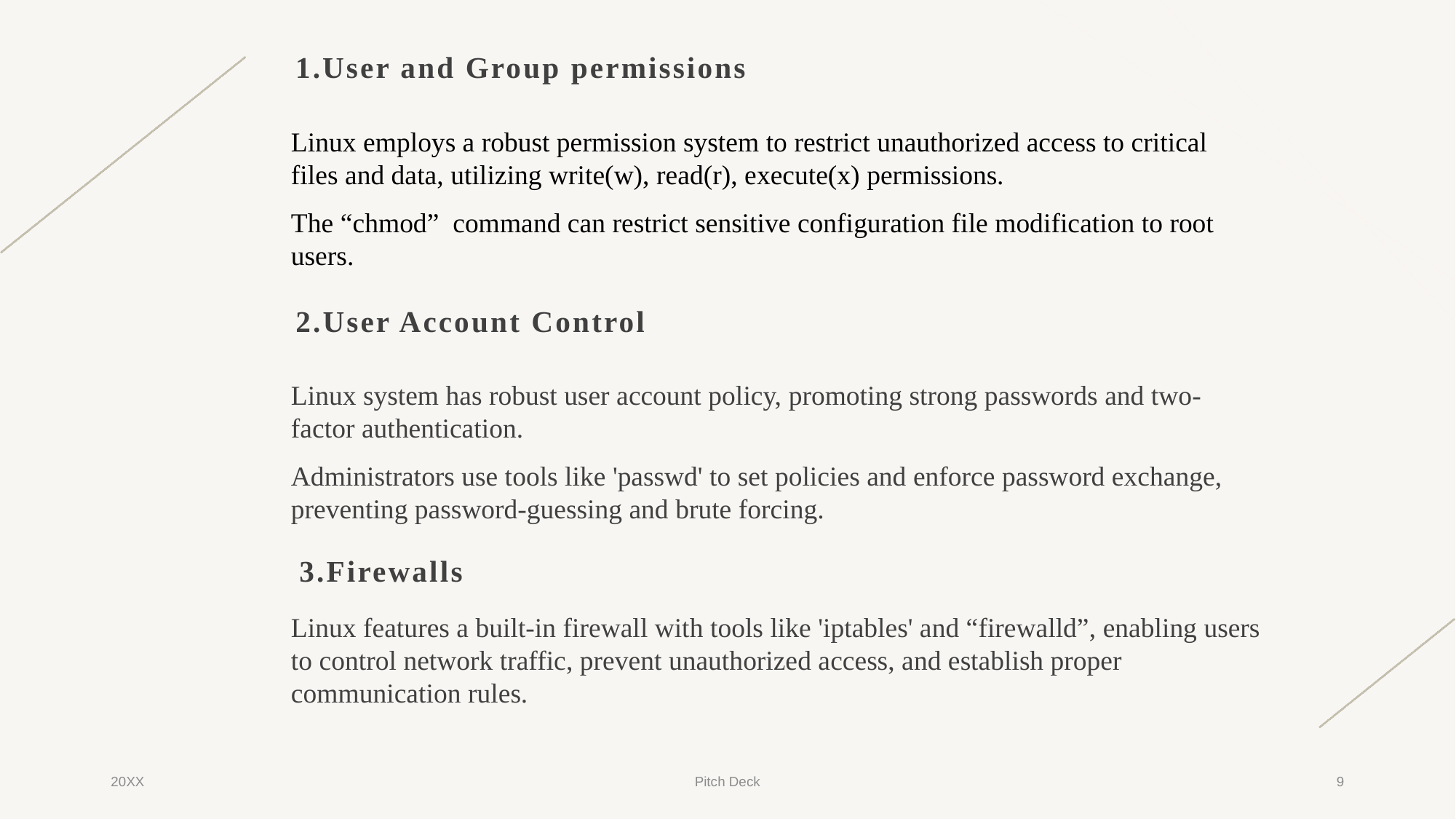

1.User and Group permissions

Linux employs a robust permission system to restrict unauthorized access to critical files and data, utilizing write(w), read(r), execute(x) permissions.
The “chmod”  command can restrict sensitive configuration file modification to root users.
2.User Account Control

Linux system has robust user account policy, promoting strong passwords and two-factor authentication.
Administrators use tools like 'passwd' to set policies and enforce password exchange, preventing password-guessing and brute forcing.
3.Firewalls

Linux features a built-in firewall with tools like 'iptables' and “firewalld”, enabling users to control network traffic, prevent unauthorized access, and establish proper communication rules.
20XX
Pitch Deck
9